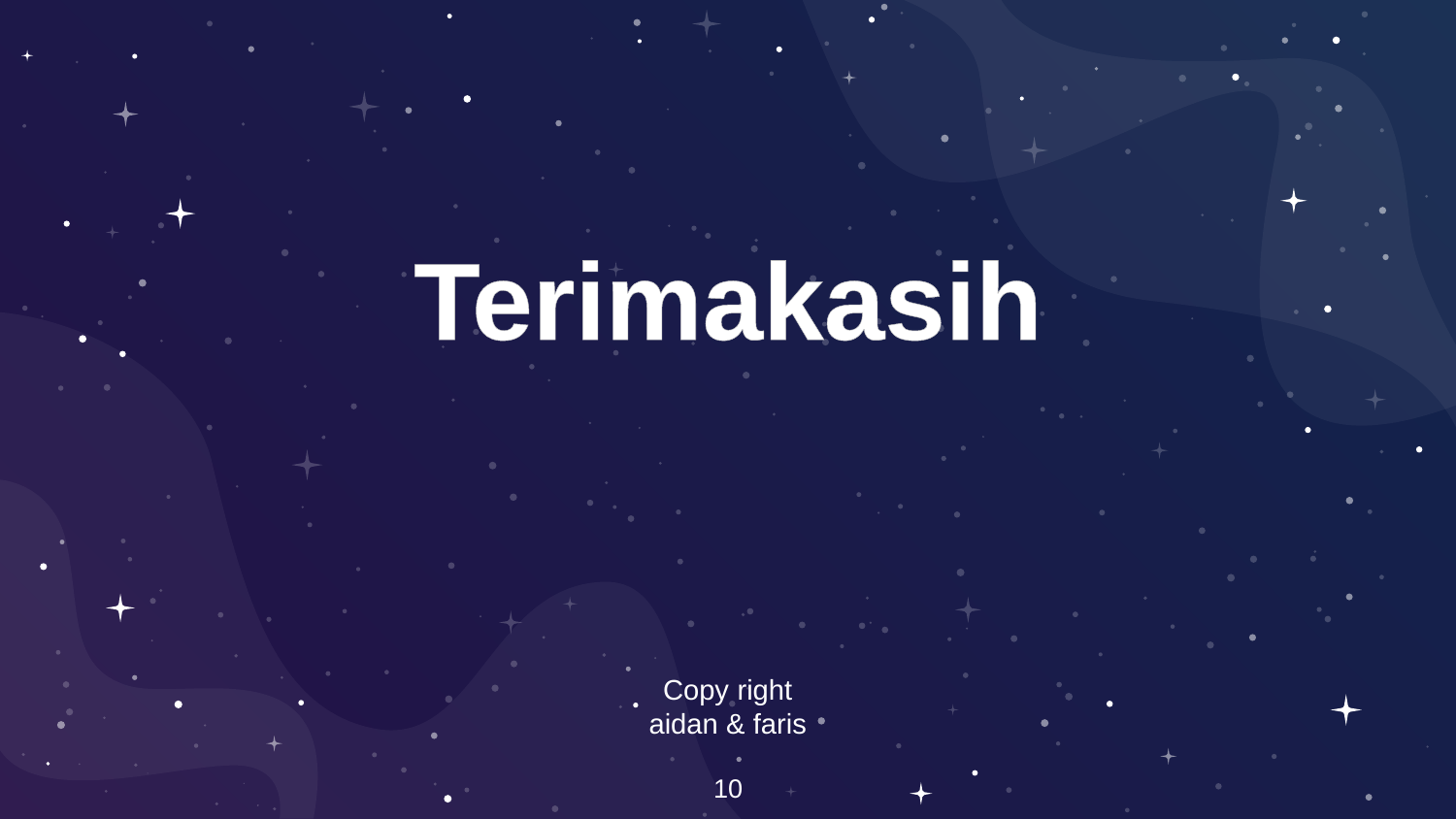

Terimakasih
Copy right
aidan & faris
10